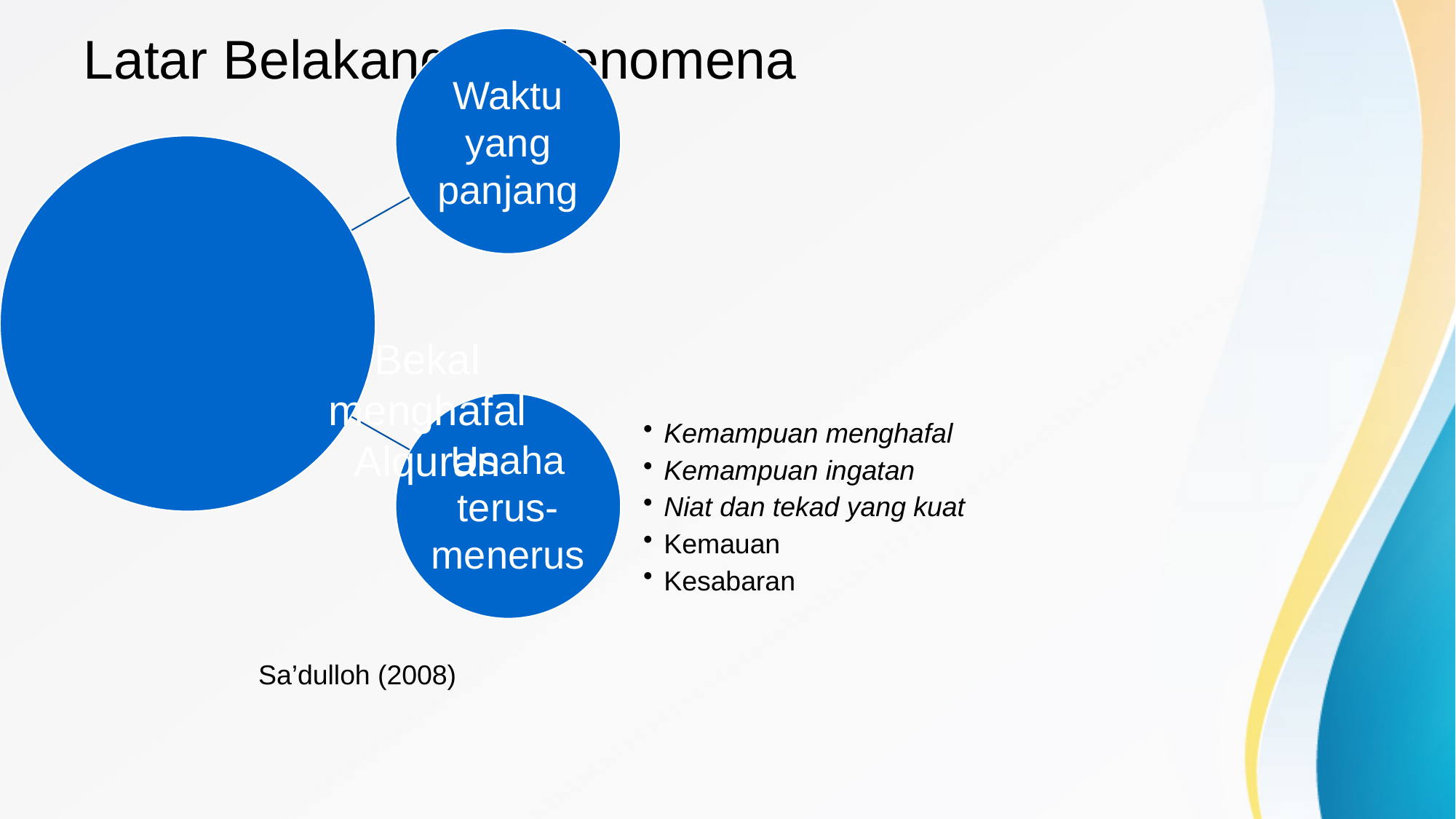

# Latar Belakang → Fenomena
Waktu yang panjang

Usaha terus-menerus
Kemampuan menghafal
Kemampuan ingatan
Niat dan tekad yang kuat
Kemauan
Kesabaran

Bekal menghafal Alquran
Sa’dulloh (2008)